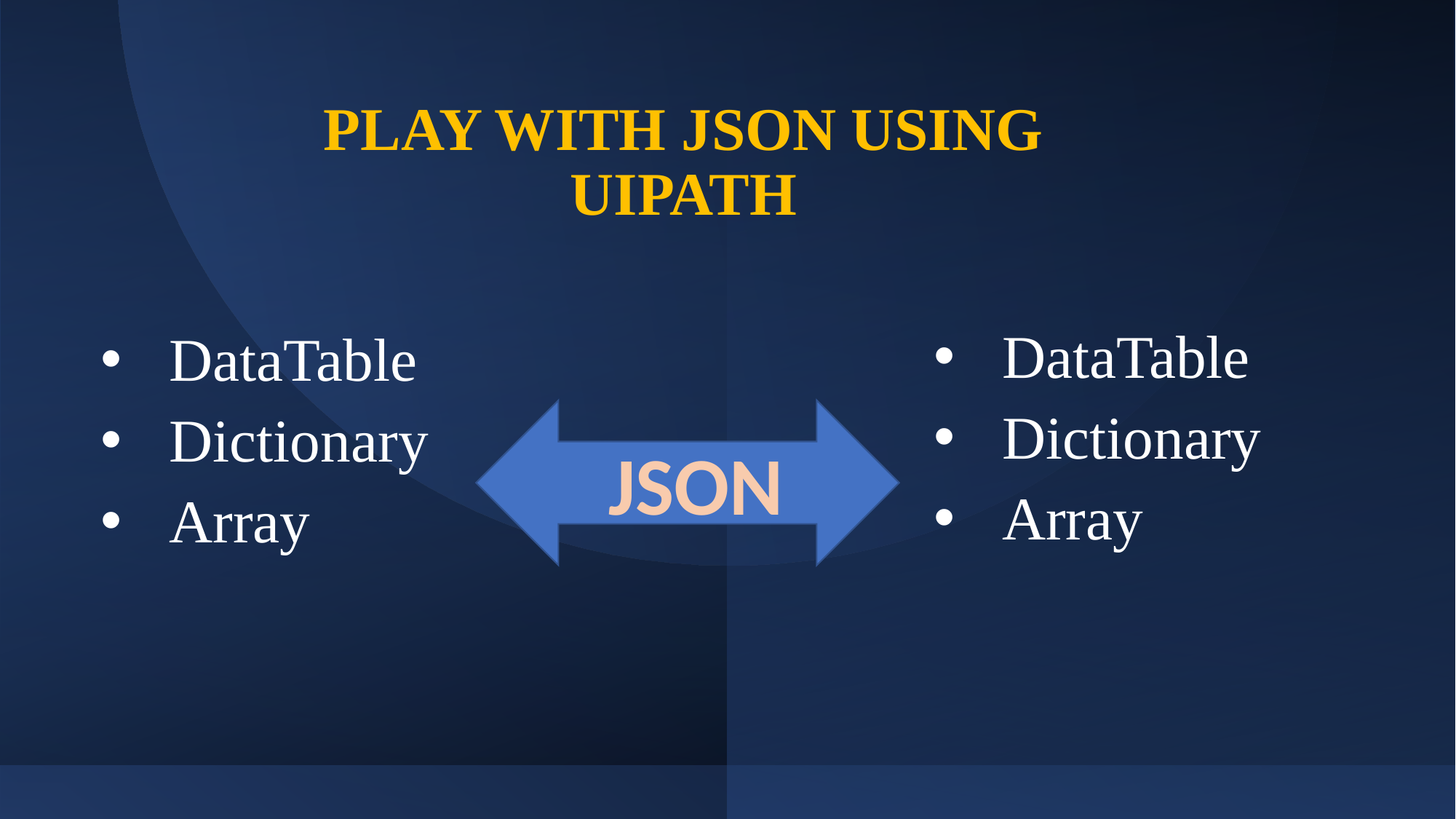

# PLAY WITH JSON USING UIPATH
DataTable
Dictionary
Array

DataTable
Dictionary
Array

JSON